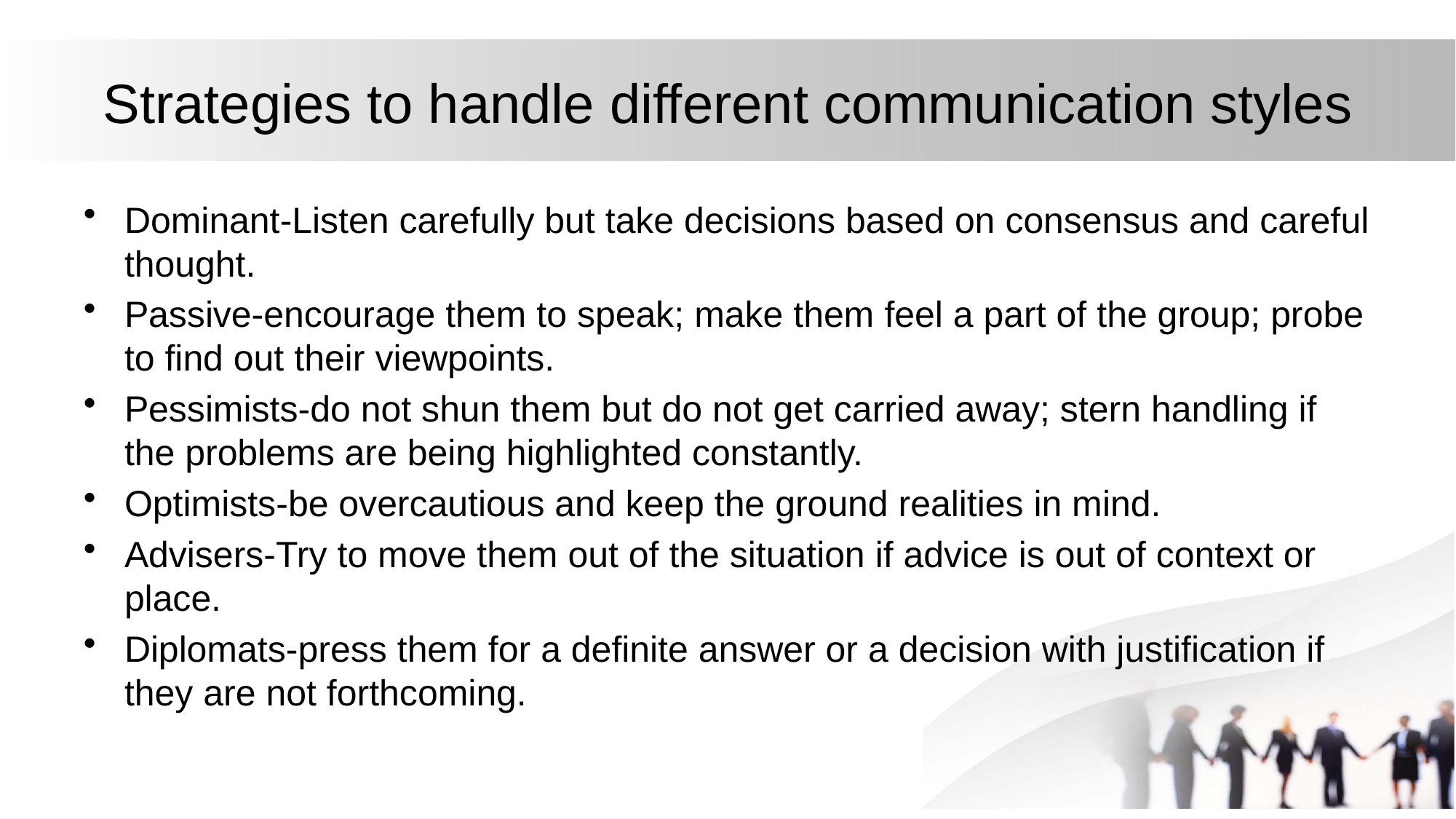

# Strategies to handle different communication styles
Dominant-Listen carefully but take decisions based on consensus and careful thought.
Passive-encourage them to speak; make them feel a part of the group; probe to find out their viewpoints.
Pessimists-do not shun them but do not get carried away; stern handling if the problems are being highlighted constantly.
Optimists-be overcautious and keep the ground realities in mind.
Advisers-Try to move them out of the situation if advice is out of context or place.
Diplomats-press them for a definite answer or a decision with justification if they are not forthcoming.